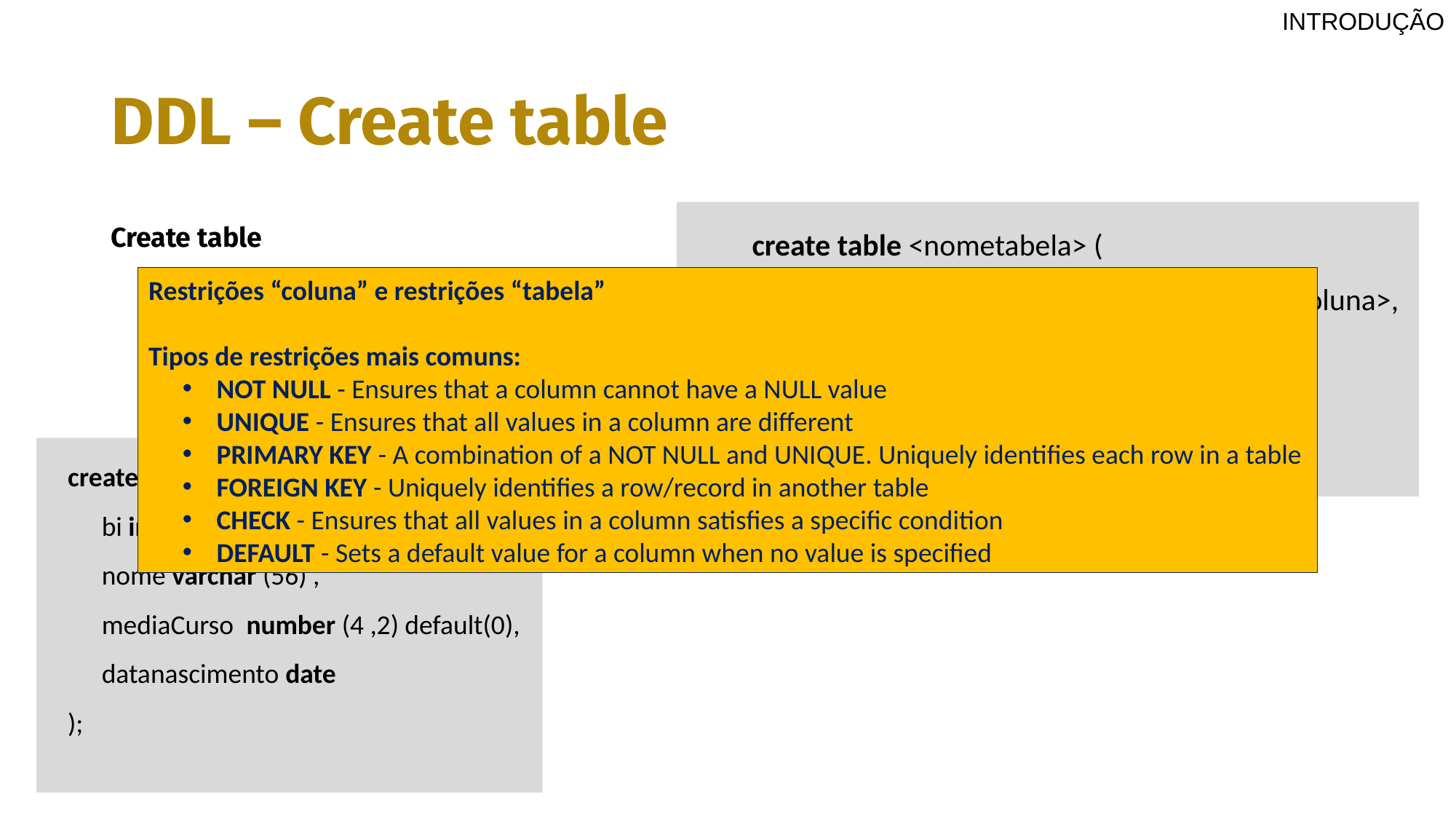

INTRODUÇÃO
# DDL – Create table
create table <nometabela> (
 <nomecoluna>    <tipocoluna >  <restrições coluna>,
 <nomecoluna>      <tipocoluna> ,
<restrições tabela>
);
Create table
Restrições “coluna” e restrições “tabela”

Tipos de restrições mais comuns:
NOT NULL - Ensures that a column cannot have a NULL value
UNIQUE - Ensures that all values in a column are different
PRIMARY KEY - A combination of a NOT NULL and UNIQUE. Uniquely identifies each row in a table
FOREIGN KEY - Uniquely identifies a row/record in another table
CHECK - Ensures that all values in a column satisfies a specific condition
DEFAULT - Sets a default value for a column when no value is specified
create table aluno (
	bi integer primary key,
	nome varchar (56) ,
	mediaCurso  number (4 ,2) default(0),
	datanascimento date
);